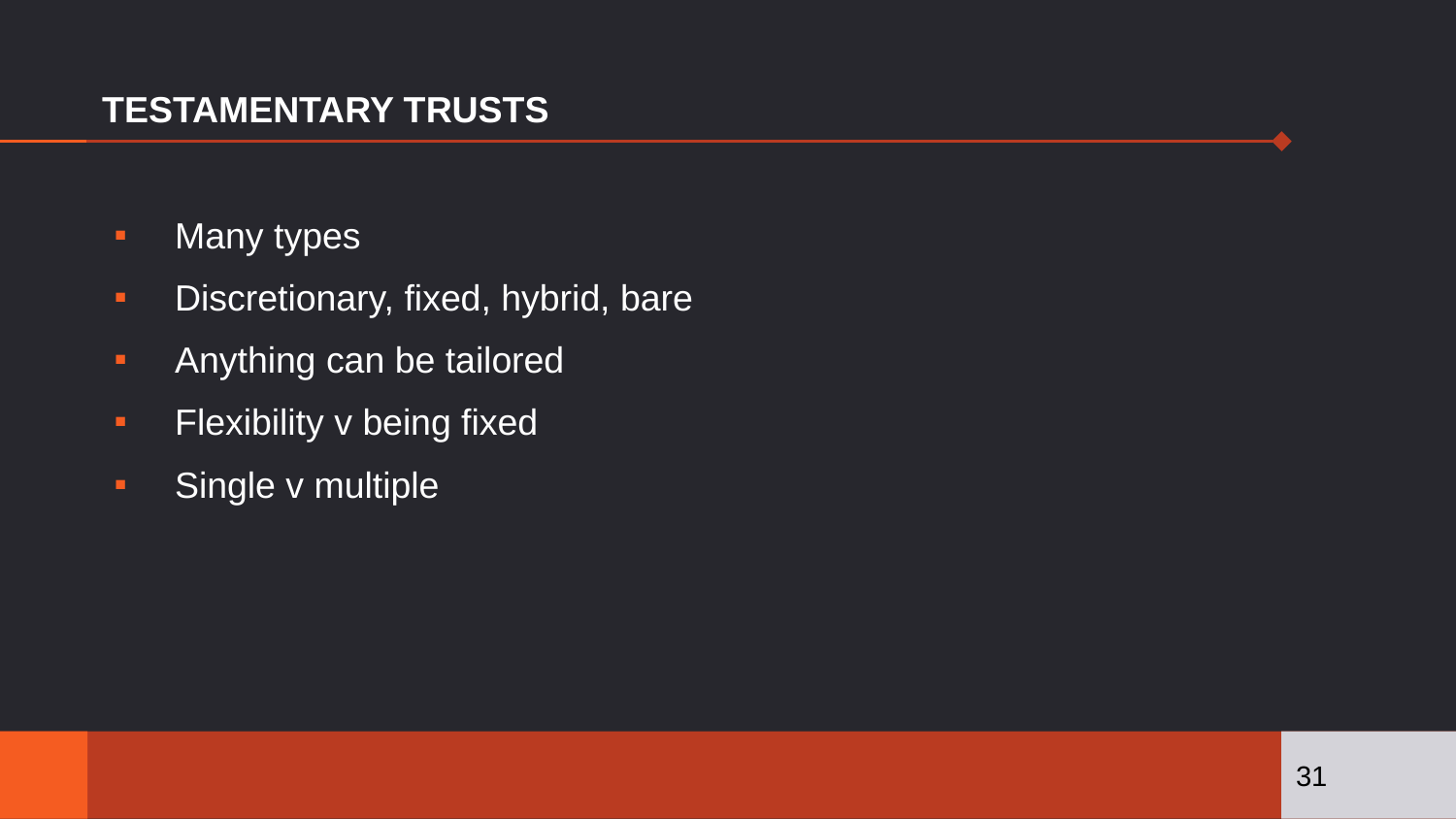

# TESTAMENTARY TRUSTS
Many types
Discretionary, fixed, hybrid, bare
Anything can be tailored
Flexibility v being fixed
Single v multiple
31